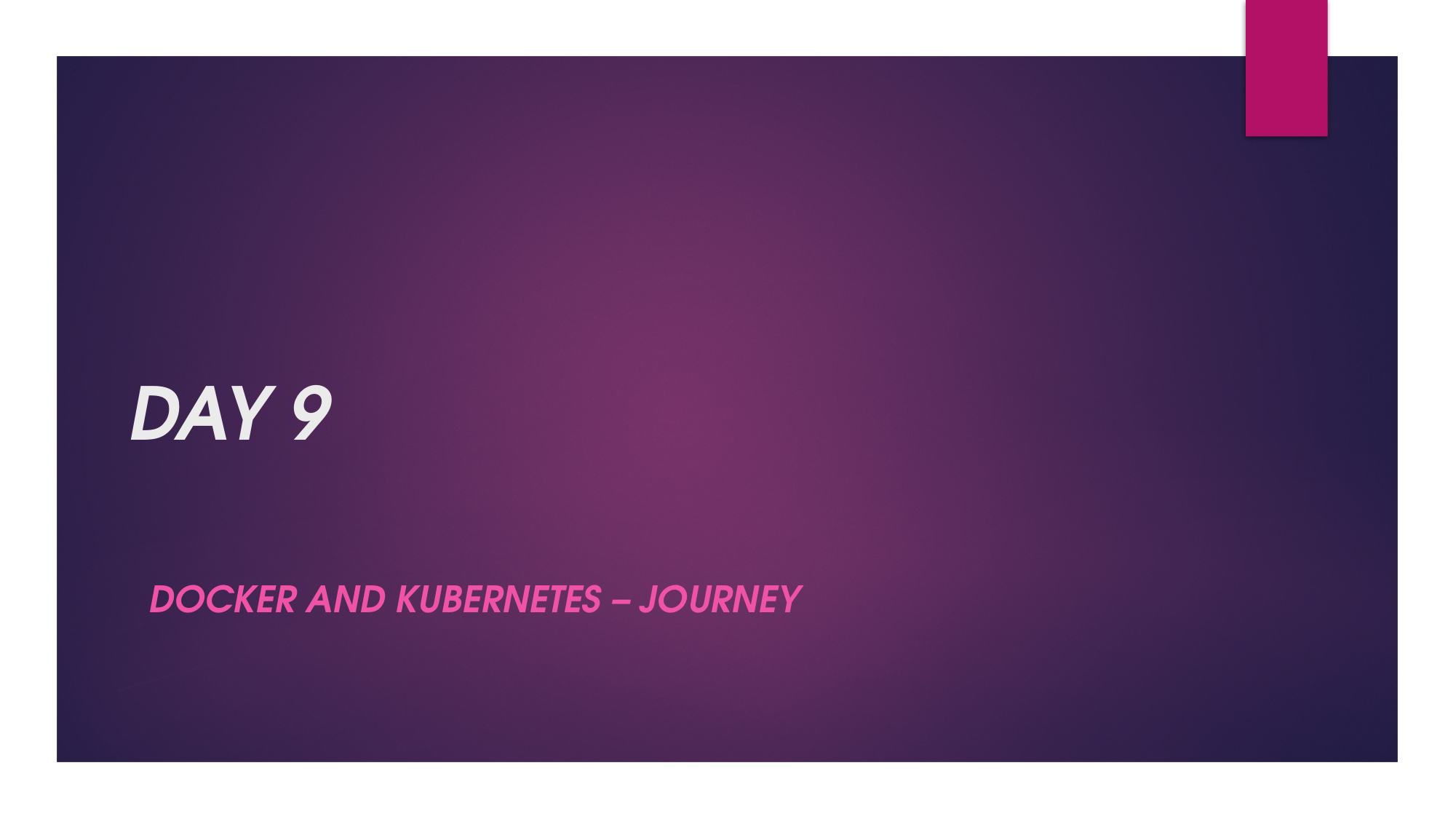

# DAY 9
docker and Kubernetes – Journey